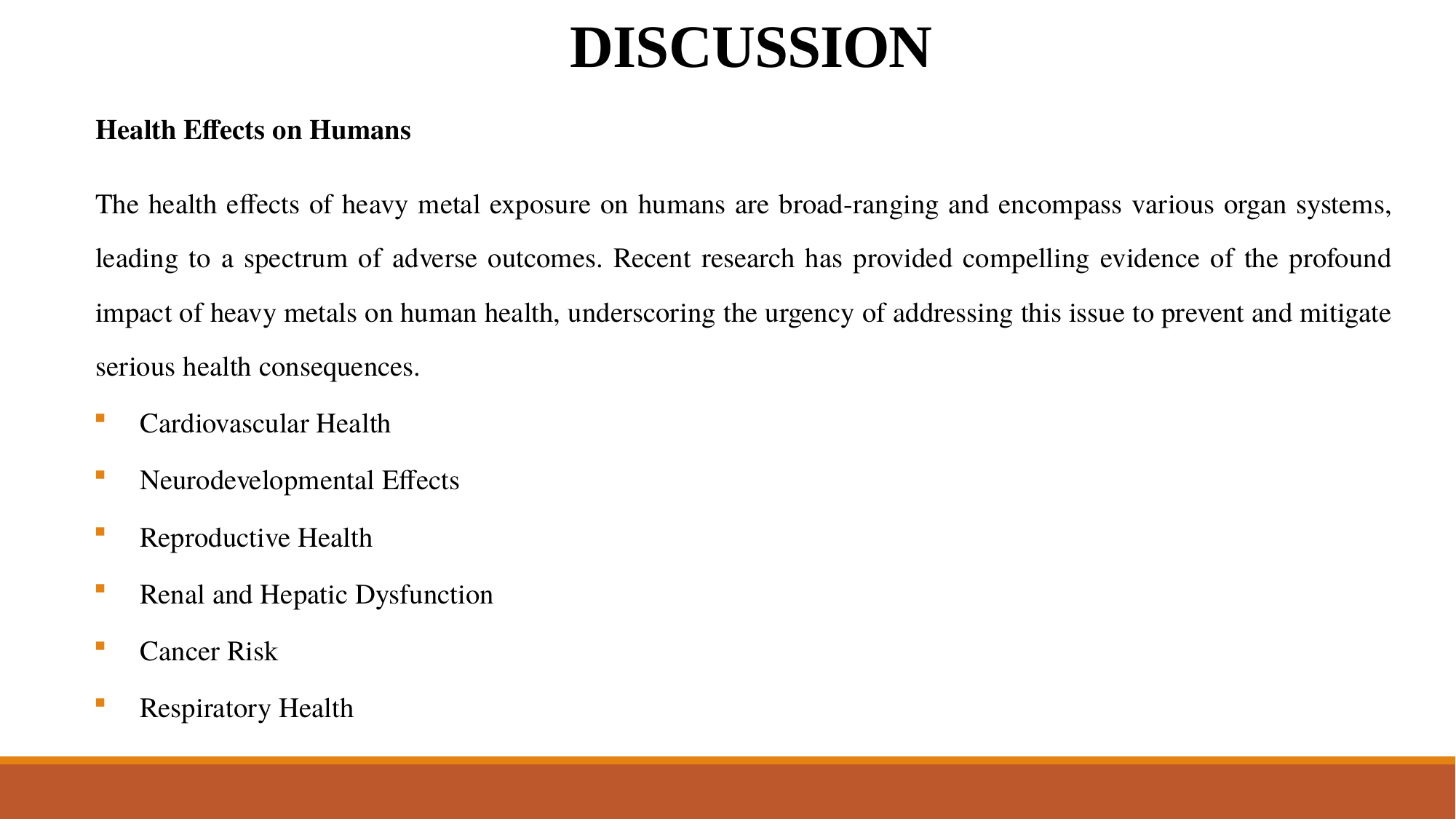

# DISCUSSION
Health Effects on Humans
The health effects of heavy metal exposure on humans are broad-ranging and encompass various organ systems, leading to a spectrum of adverse outcomes. Recent research has provided compelling evidence of the profound impact of heavy metals on human health, underscoring the urgency of addressing this issue to prevent and mitigate serious health consequences.
Cardiovascular Health
Neurodevelopmental Effects
Reproductive Health
Renal and Hepatic Dysfunction
Cancer Risk
Respiratory Health